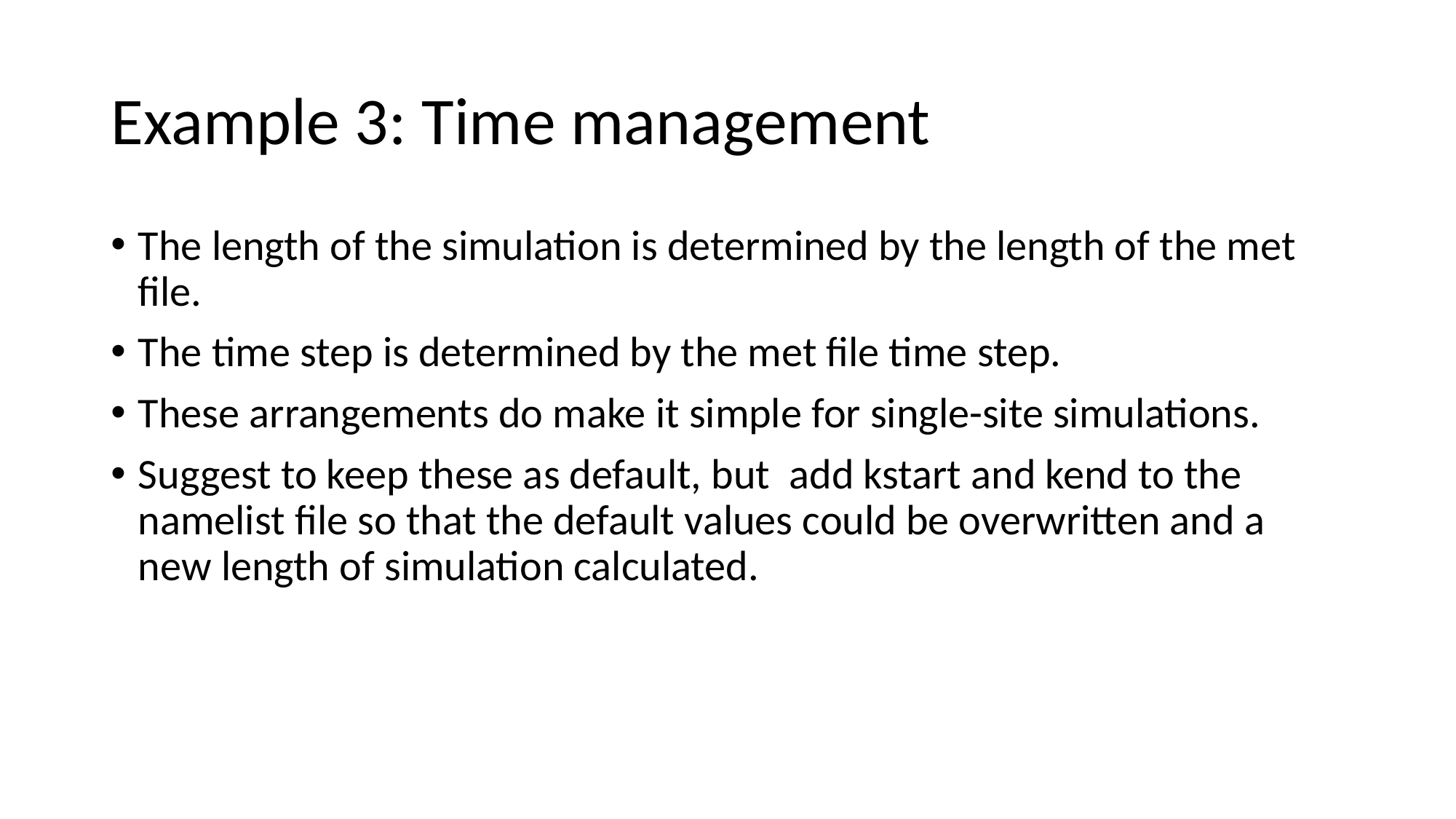

# Example 3: Time management
The length of the simulation is determined by the length of the met file.
The time step is determined by the met file time step.
These arrangements do make it simple for single-site simulations.
Suggest to keep these as default, but  add kstart and kend to the namelist file so that the default values could be overwritten and a new length of simulation calculated.